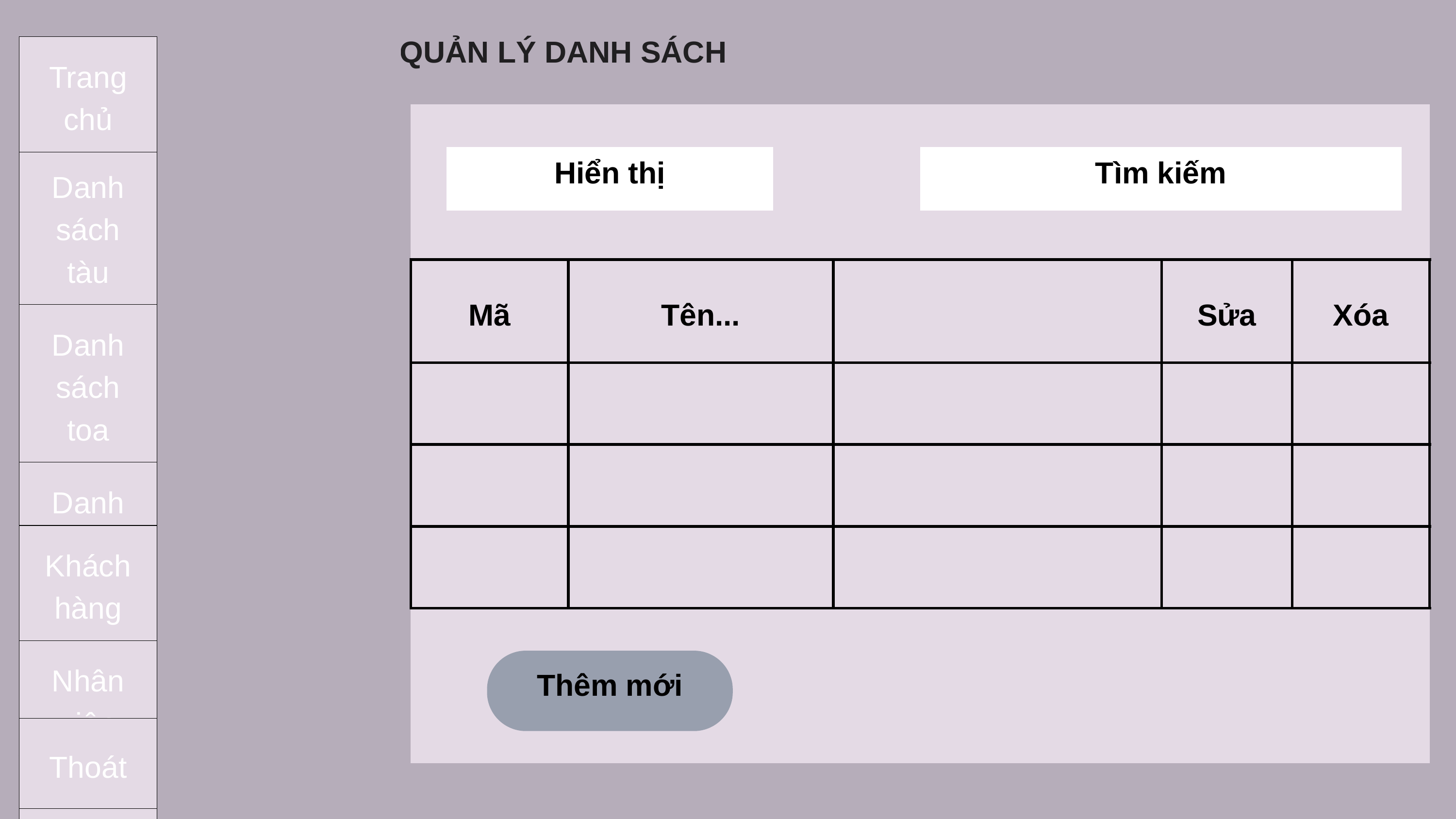

QUẢN LÝ DANH SÁCH
| Trang chủ |
| --- |

| Danh sách tàu |
| --- |
| Danh sách toa |
| Danh sách ghế |
| Danh sách lịch trình |

Hiển thị

Tìm kiếm
| Mã | Tên... |  | Sửa | Xóa |
| --- | --- | --- | --- | --- |
|  |  |  |  |  |
|  |  |  |  |  |
|  |  |  |  |  |
| Khách hàng |
| --- |
| Nhân viên |

Thêm mới
| Thoát |
| --- |